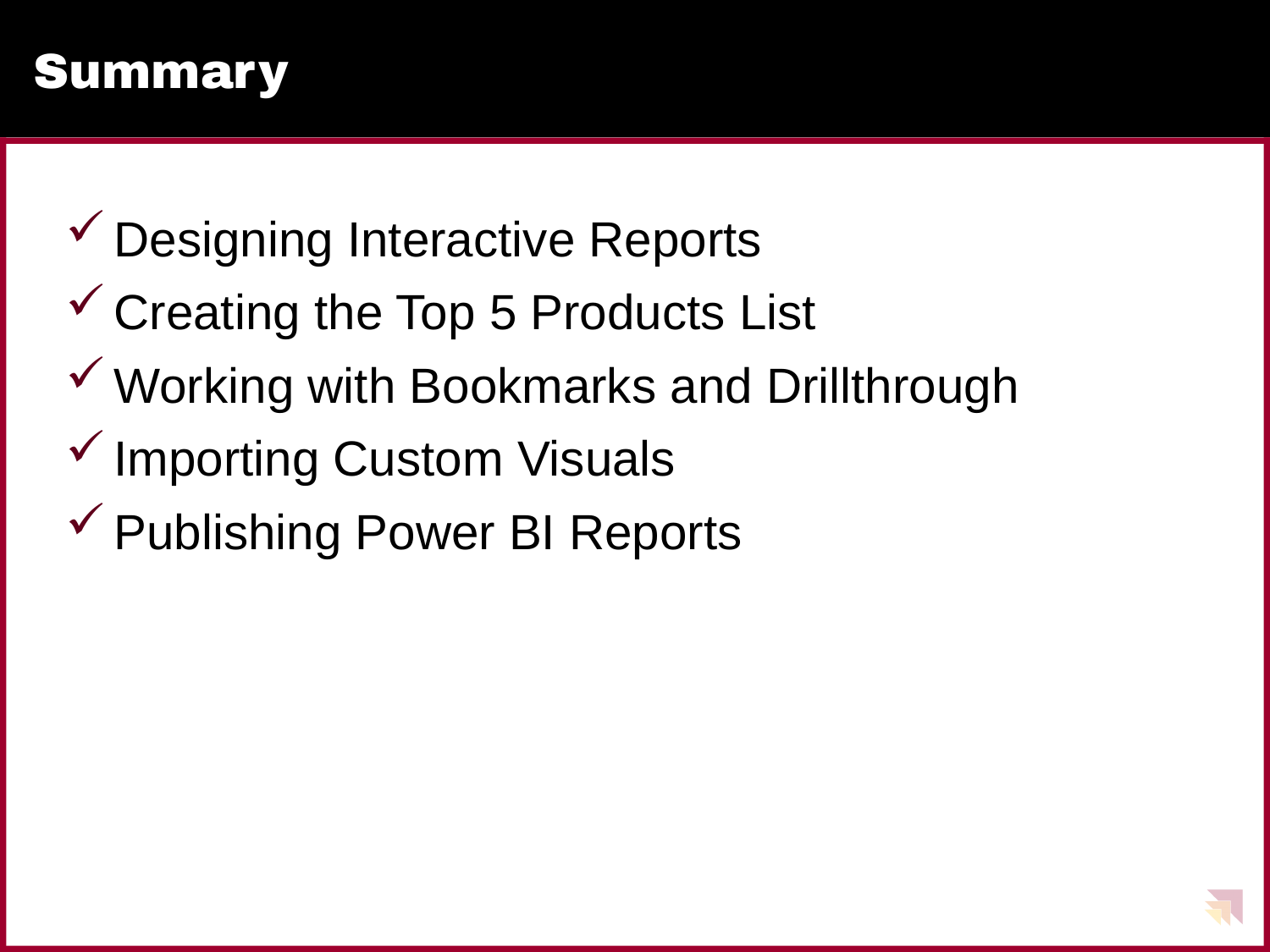

# Summary
Designing Interactive Reports
Creating the Top 5 Products List
Working with Bookmarks and Drillthrough
Importing Custom Visuals
Publishing Power BI Reports